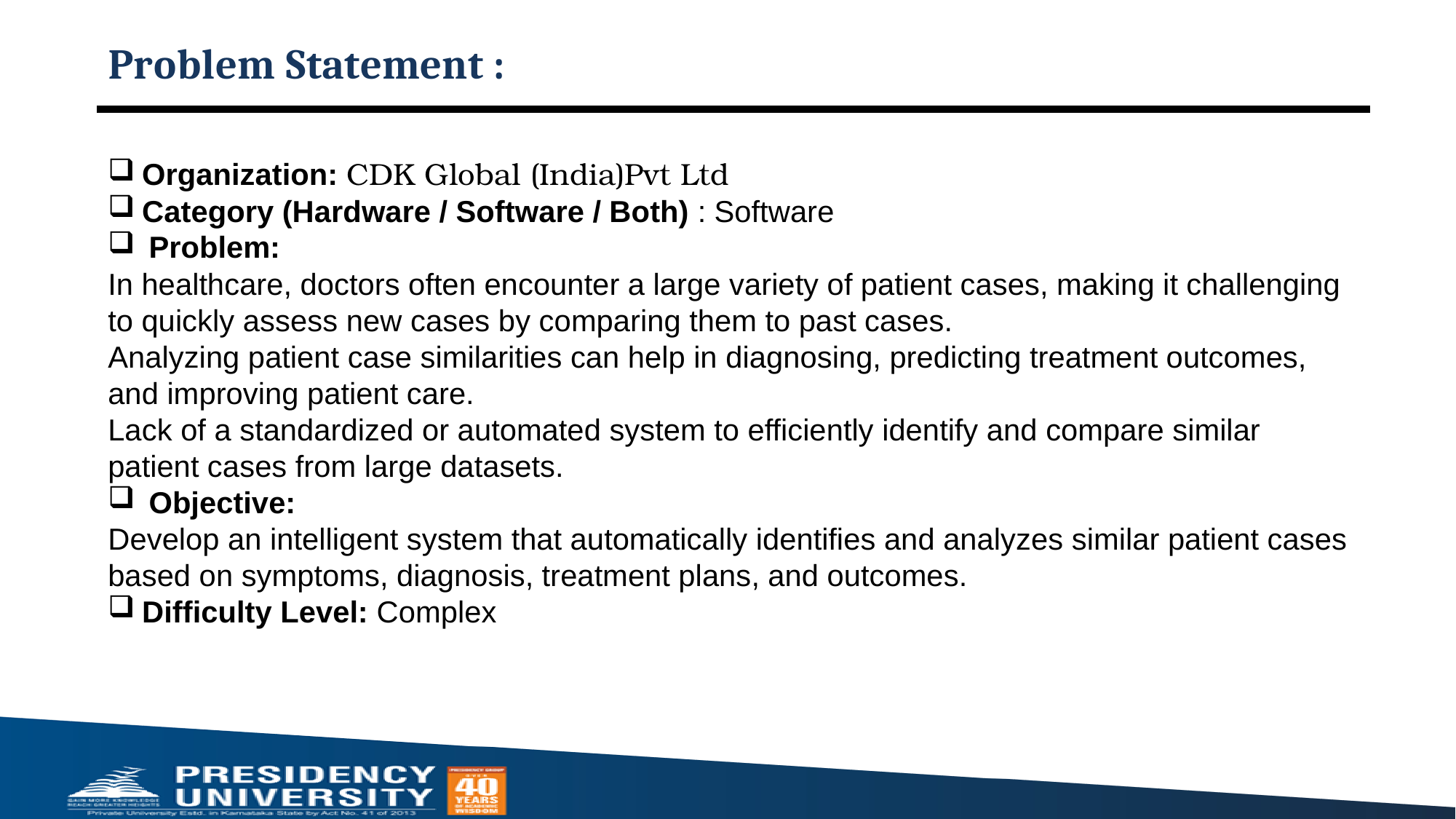

# Problem Statement :
Organization: CDK Global (India)Pvt Ltd
Category (Hardware / Software / Both) : Software
Problem:
In healthcare, doctors often encounter a large variety of patient cases, making it challenging to quickly assess new cases by comparing them to past cases.
Analyzing patient case similarities can help in diagnosing, predicting treatment outcomes, and improving patient care.
Lack of a standardized or automated system to efficiently identify and compare similar patient cases from large datasets.
Objective:
Develop an intelligent system that automatically identifies and analyzes similar patient cases based on symptoms, diagnosis, treatment plans, and outcomes.
Difficulty Level: Complex